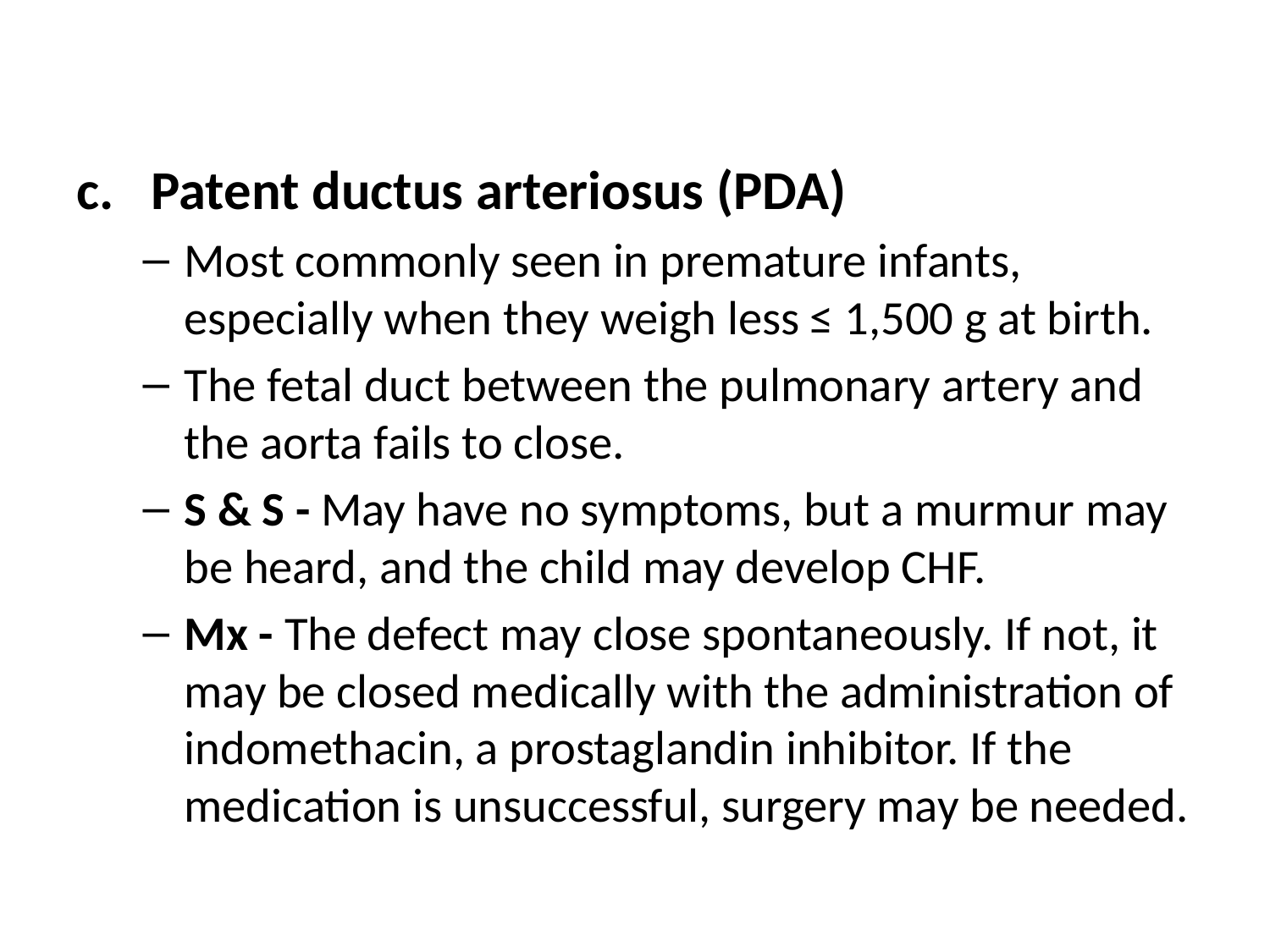

#
Patent ductus arteriosus (PDA)
Most commonly seen in premature infants, especially when they weigh less ≤ 1,500 g at birth.
The fetal duct between the pulmonary artery and the aorta fails to close.
S & S - May have no symptoms, but a murmur may be heard, and the child may develop CHF.
Mx - The defect may close spontaneously. If not, it may be closed medically with the administration of indomethacin, a prostaglandin inhibitor. If the medication is unsuccessful, surgery may be needed.